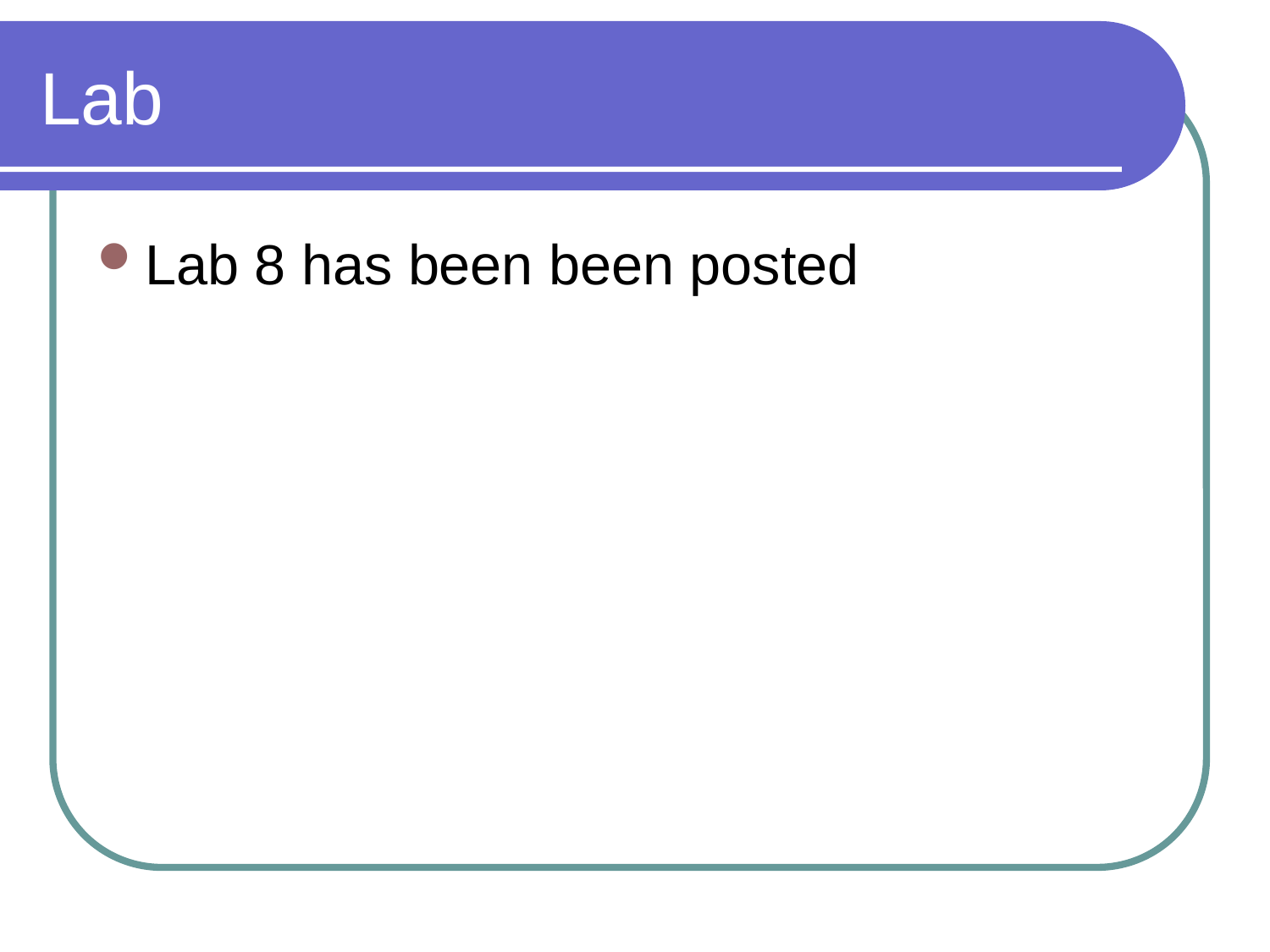

# Lab
Lab 8 has been been posted